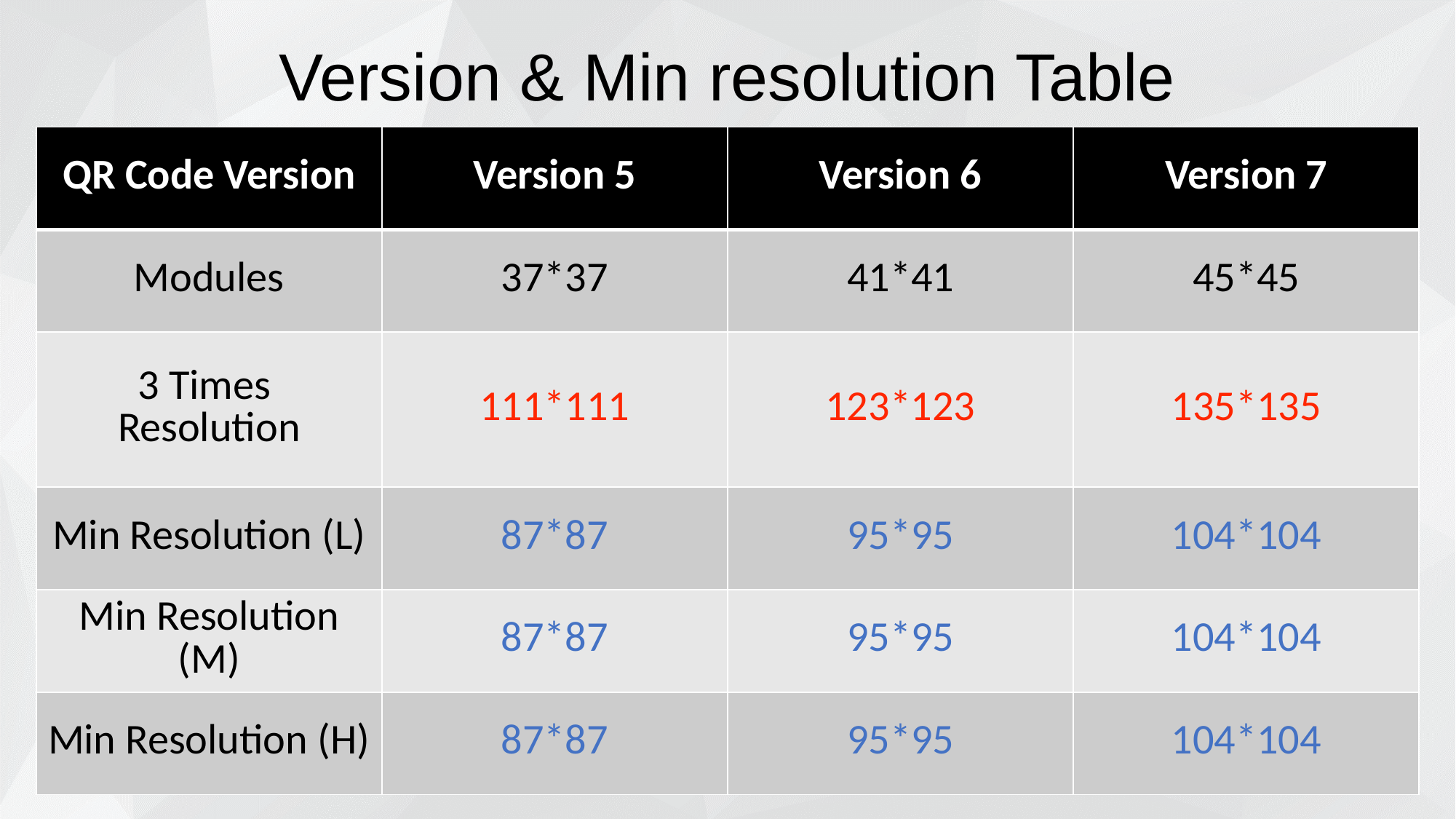

# Version & Min resolution Table
| QR Code Version | Version 5 | Version 6 | Version 7 |
| --- | --- | --- | --- |
| Modules | 37\*37 | 41\*41 | 45\*45 |
| 3 Times Resolution | 111\*111 | 123\*123 | 135\*135 |
| Min Resolution (L) | 87\*87 | 95\*95 | 104\*104 |
| Min Resolution (M) | 87\*87 | 95\*95 | 104\*104 |
| Min Resolution (H) | 87\*87 | 95\*95 | 104\*104 |